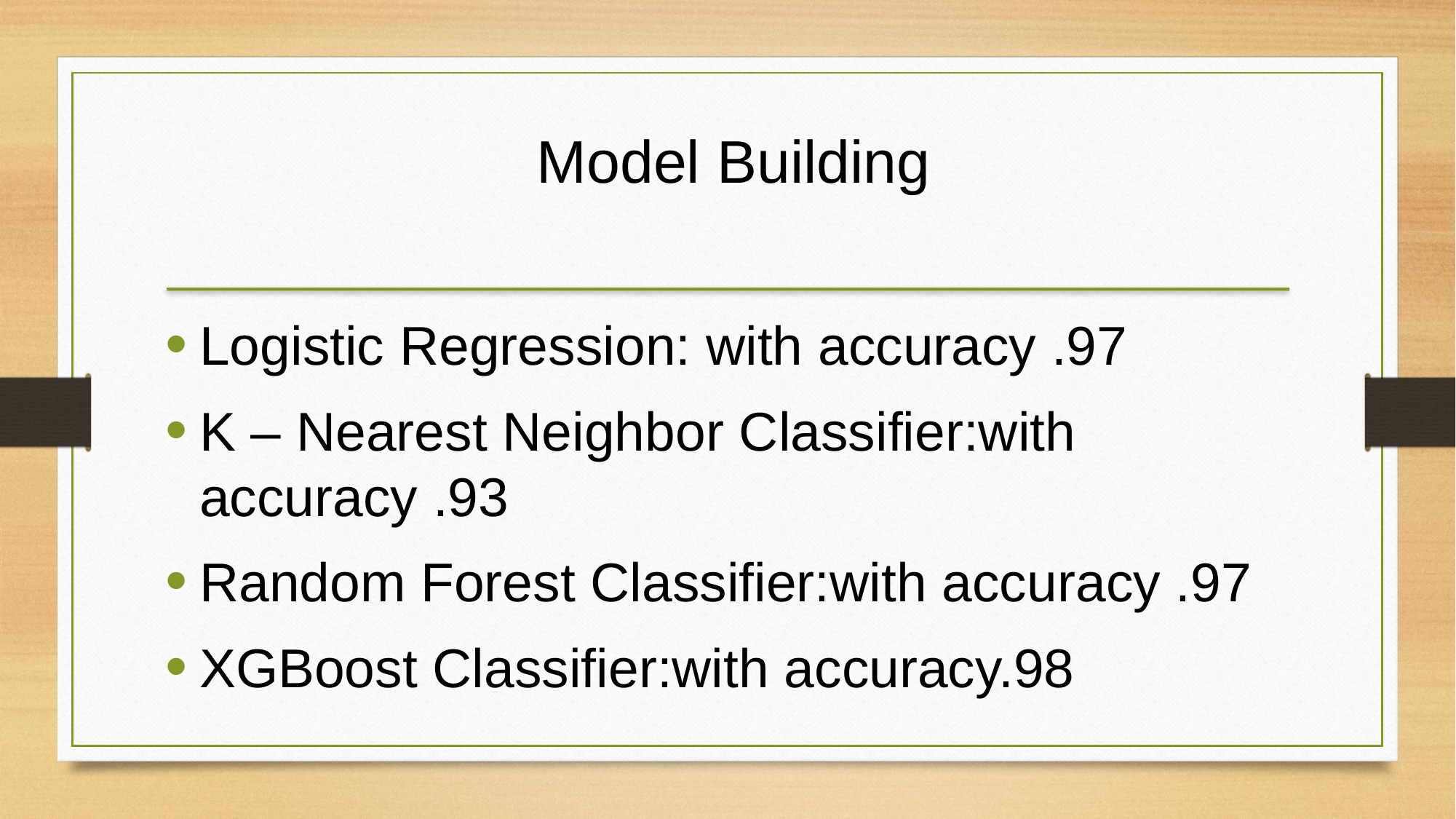

Model Building
Logistic Regression: with accuracy .97
K – Nearest Neighbor Classifier:with accuracy .93
Random Forest Classifier:with accuracy .97
XGBoost Classifier:with accuracy.98